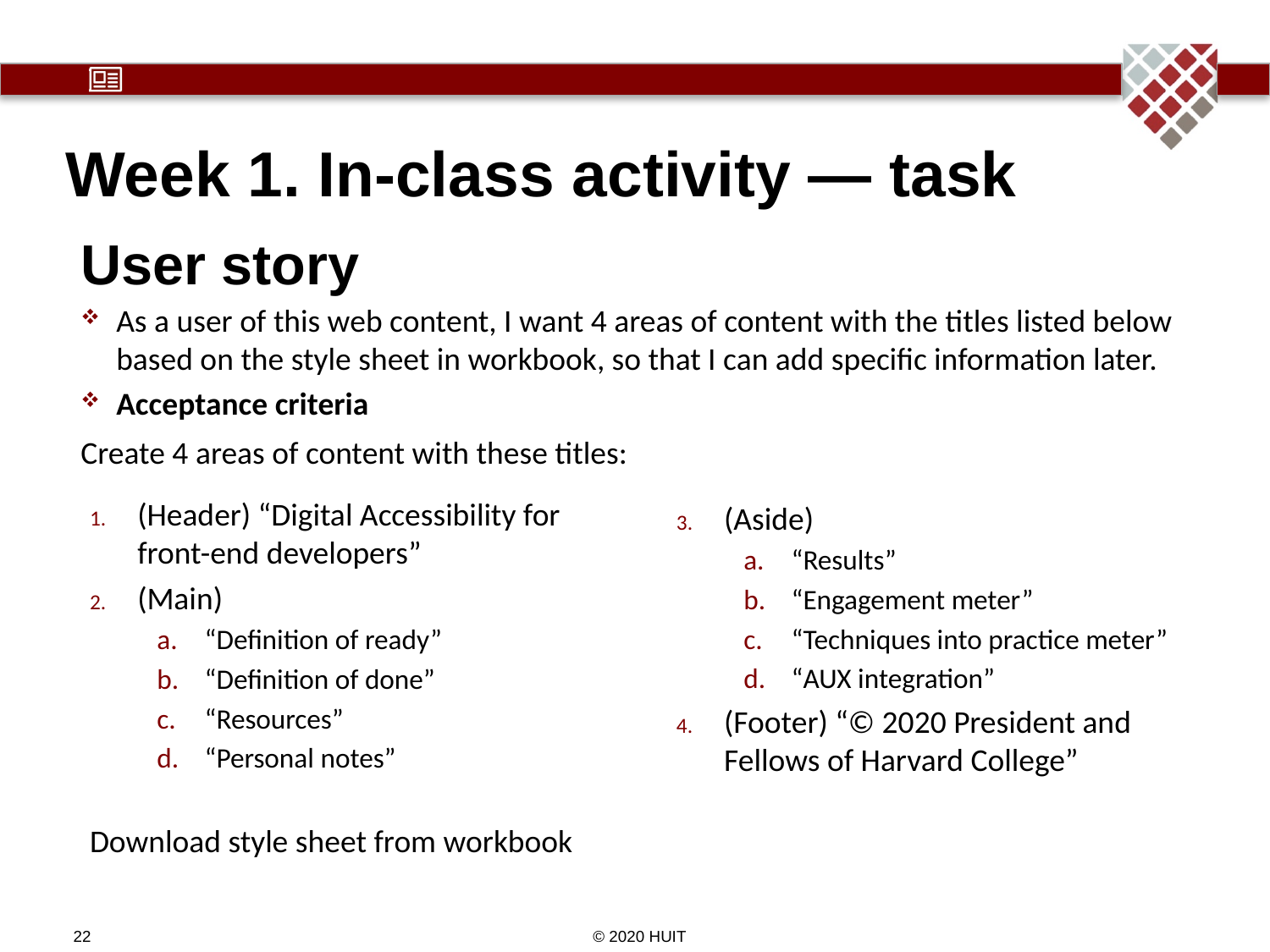

# Week 1. In-class activity ― task
User story
As a user of this web content, I want 4 areas of content with the titles listed below based on the style sheet in workbook, so that I can add specific information later.
Acceptance criteria
Create 4 areas of content with these titles:
(Header) “Digital Accessibility for front-end developers”
(Main)
“Definition of ready”
“Definition of done”
“Resources”
“Personal notes”
(Aside)
“Results”
“Engagement meter”
“Techniques into practice meter”
“AUX integration”
(Footer) “© 2020 President and Fellows of Harvard College”
Download style sheet from workbook
© 2020 HUIT
22